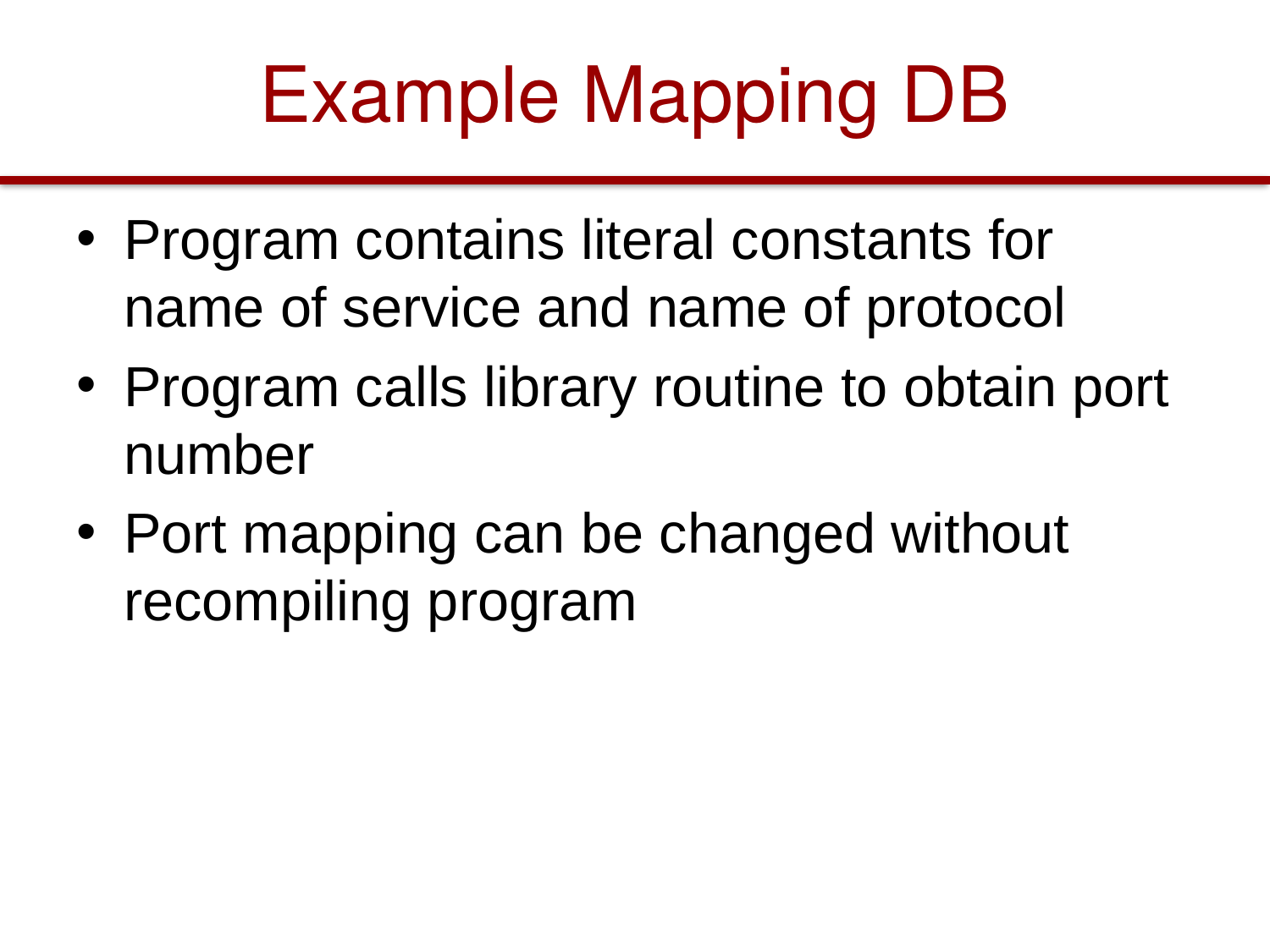

# Example Mapping DB
Program contains literal constants for name of service and name of protocol
Program calls library routine to obtain port number
Port mapping can be changed without recompiling program